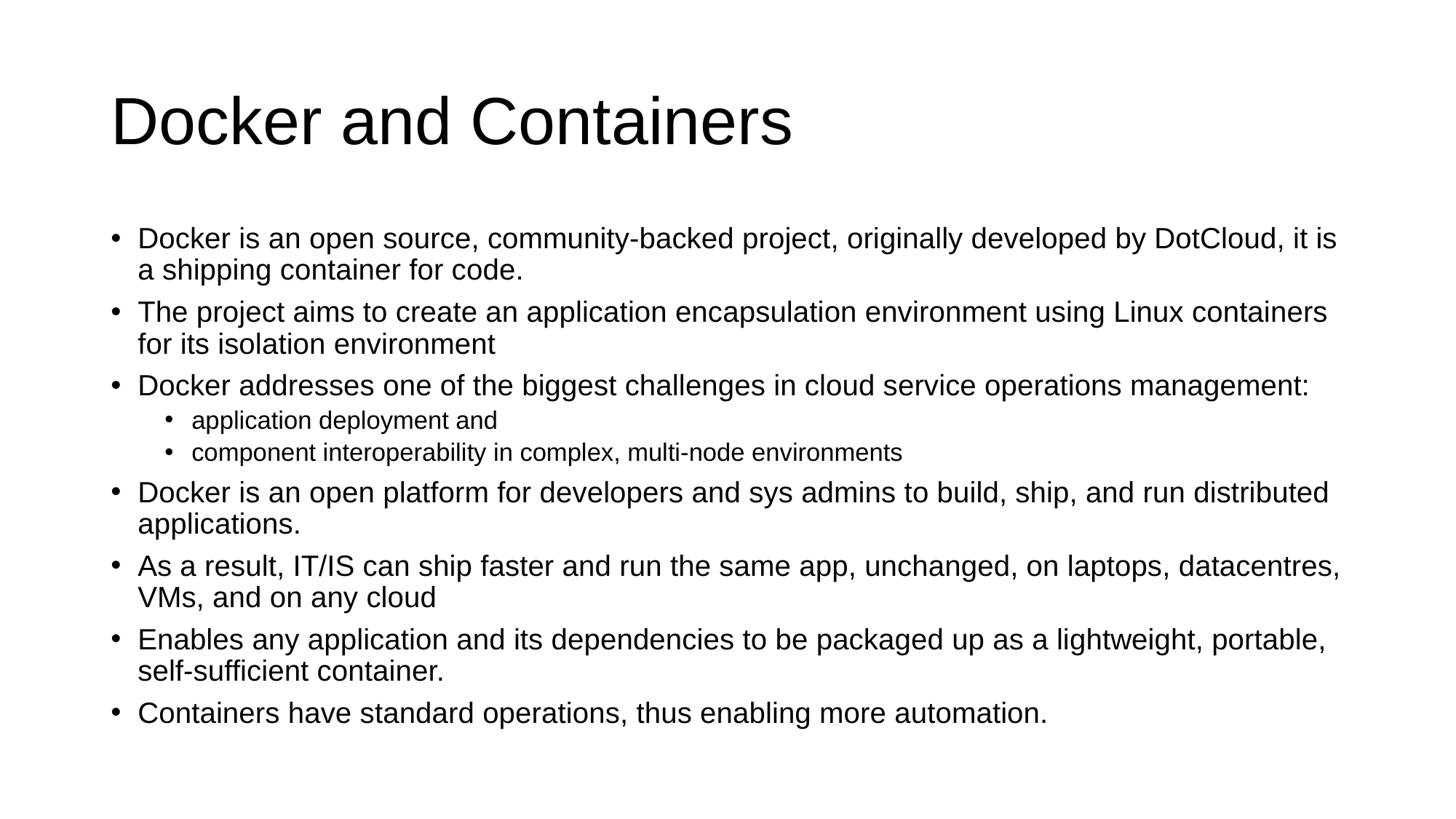

# Docker and Containers
Docker is an open source, community-backed project, originally developed by DotCloud, it is a shipping container for code.
The project aims to create an application encapsulation environment using Linux containers for its isolation environment
Docker addresses one of the biggest challenges in cloud service operations management:
application deployment and
component interoperability in complex, multi-node environments
Docker is an open platform for developers and sys admins to build, ship, and run distributed applications.
As a result, IT/IS can ship faster and run the same app, unchanged, on laptops, datacentres, VMs, and on any cloud
Enables any application and its dependencies to be packaged up as a lightweight, portable, self-sufficient container.
Containers have standard operations, thus enabling more automation.